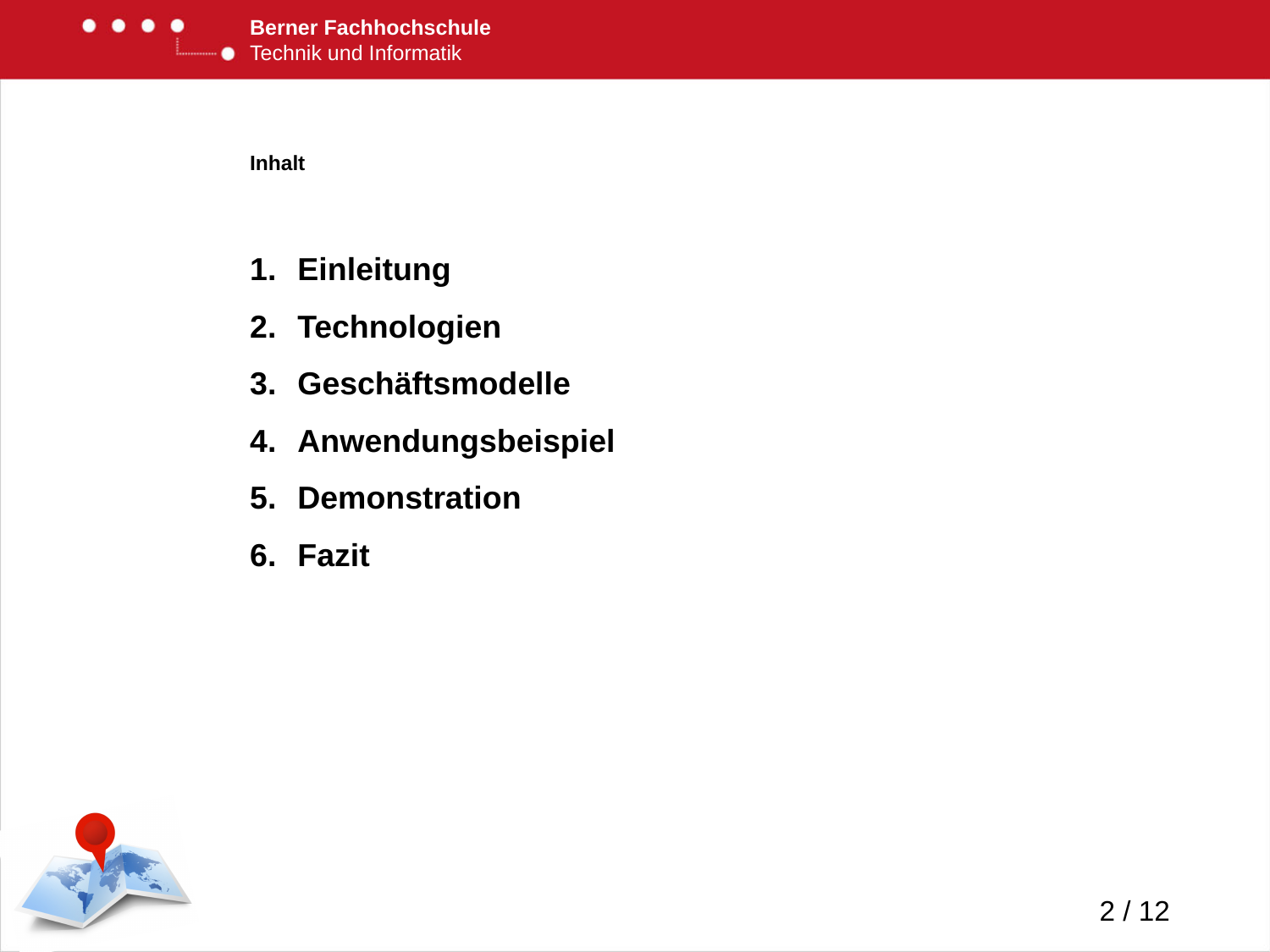

# Inhalt
Einleitung
Technologien
Geschäftsmodelle
Anwendungsbeispiel
Demonstration
Fazit